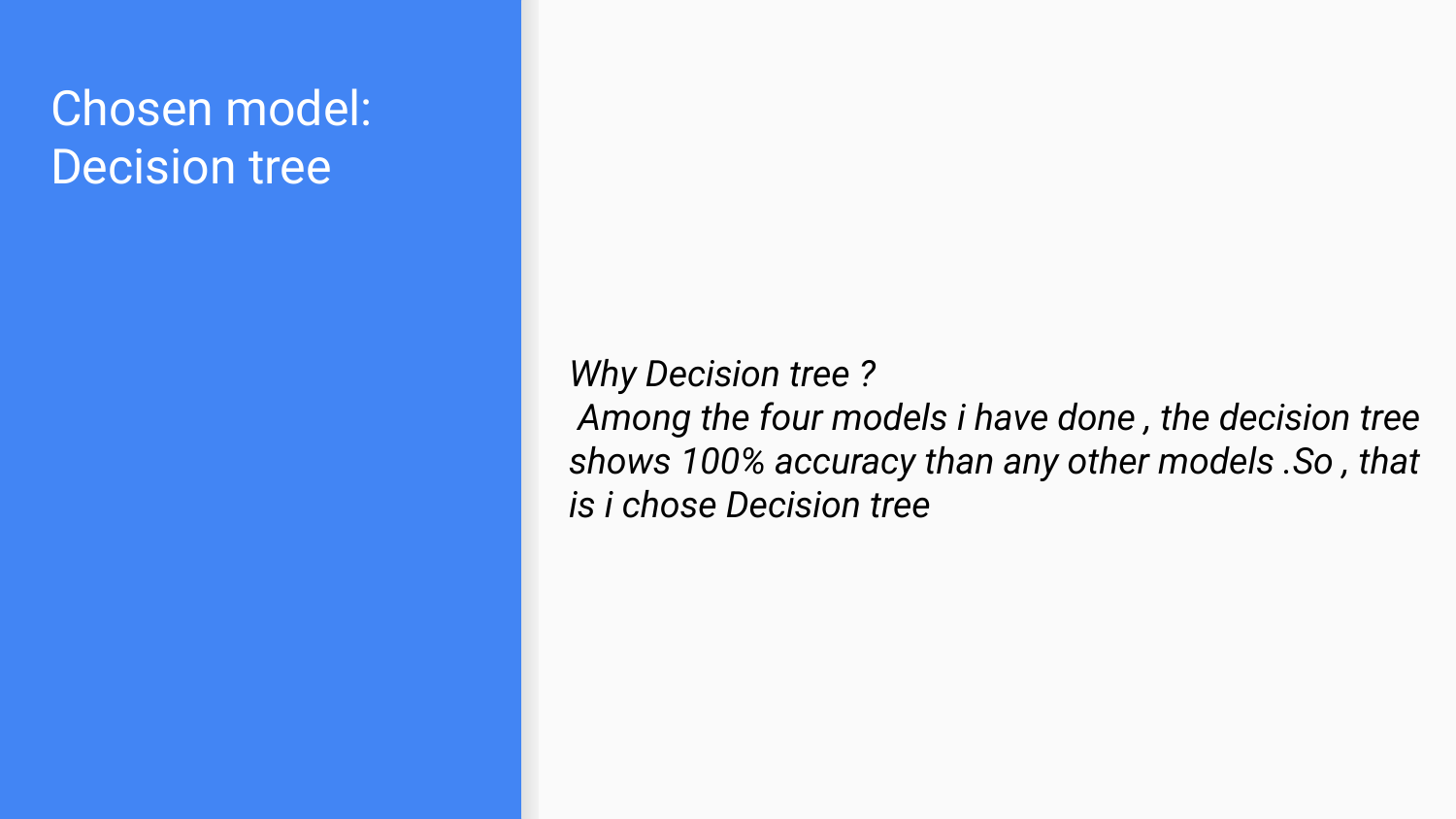

# Chosen model:
Decision tree
Why Decision tree ?
 Among the four models i have done , the decision tree shows 100% accuracy than any other models .So , that is i chose Decision tree